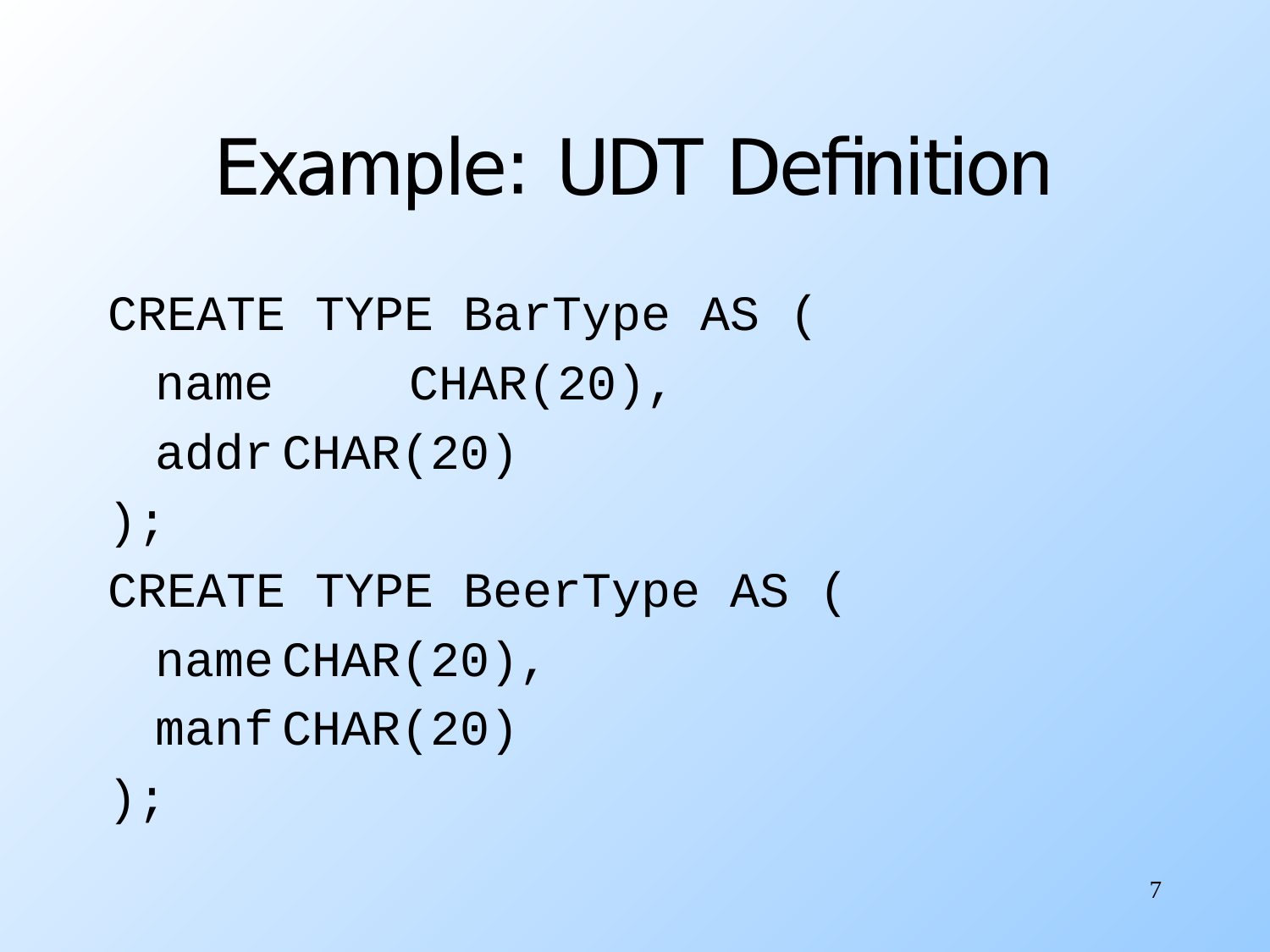

# Example: UDT Definition
CREATE TYPE BarType AS (
	name 	CHAR(20),
	addr	CHAR(20)
);
CREATE TYPE BeerType AS (
	name	CHAR(20),
	manf	CHAR(20)
);
7